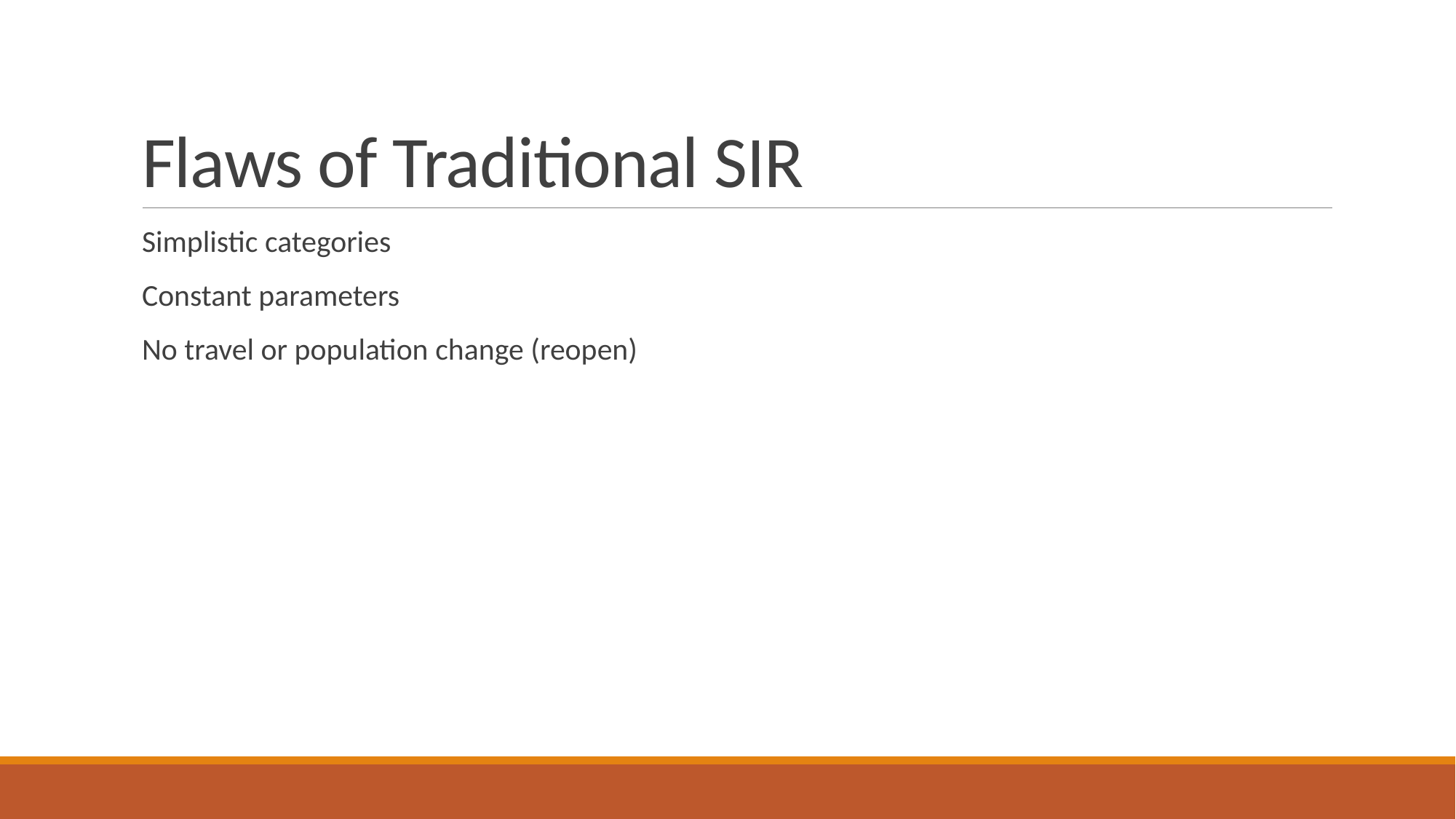

# Flaws of Traditional SIR
Simplistic categories
Constant parameters
No travel or population change (reopen)